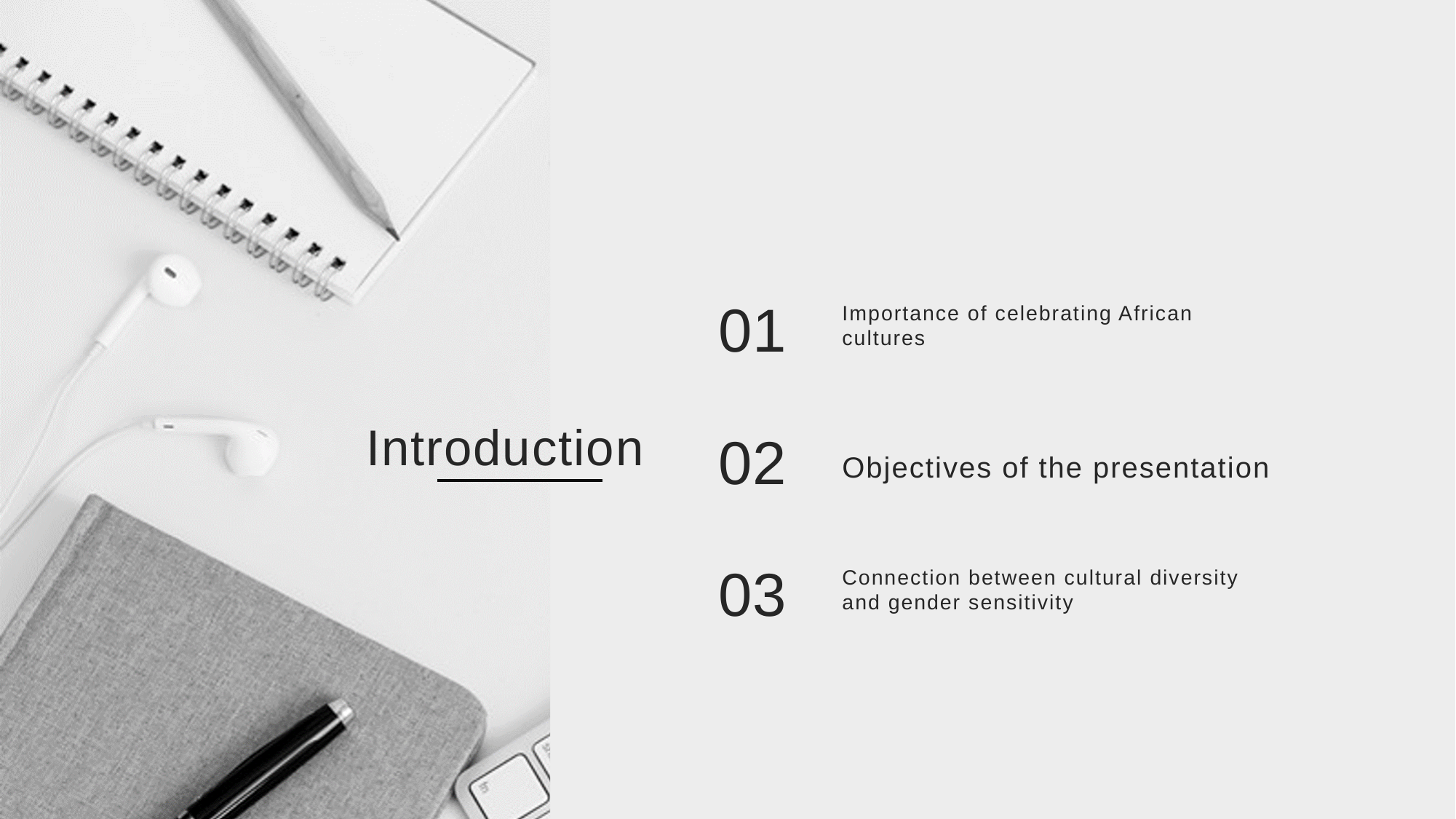

01
Importance of celebrating African cultures
 Introduction
02
Objectives of the presentation
03
Connection between cultural diversity and gender sensitivity